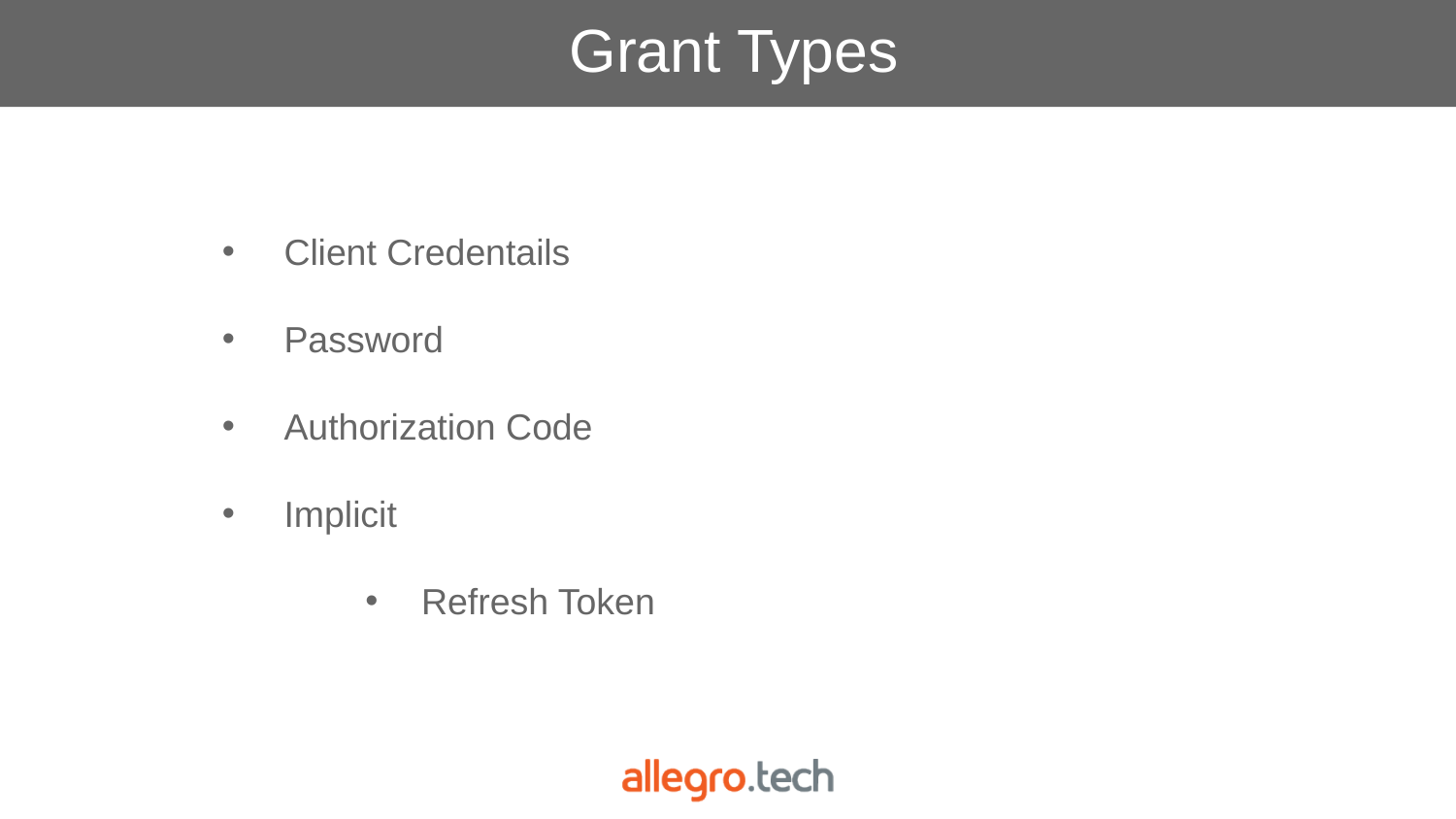

# Grant Types
 Client Credentails

 Password

 Authorization Code

 Implicit

 Refresh Token